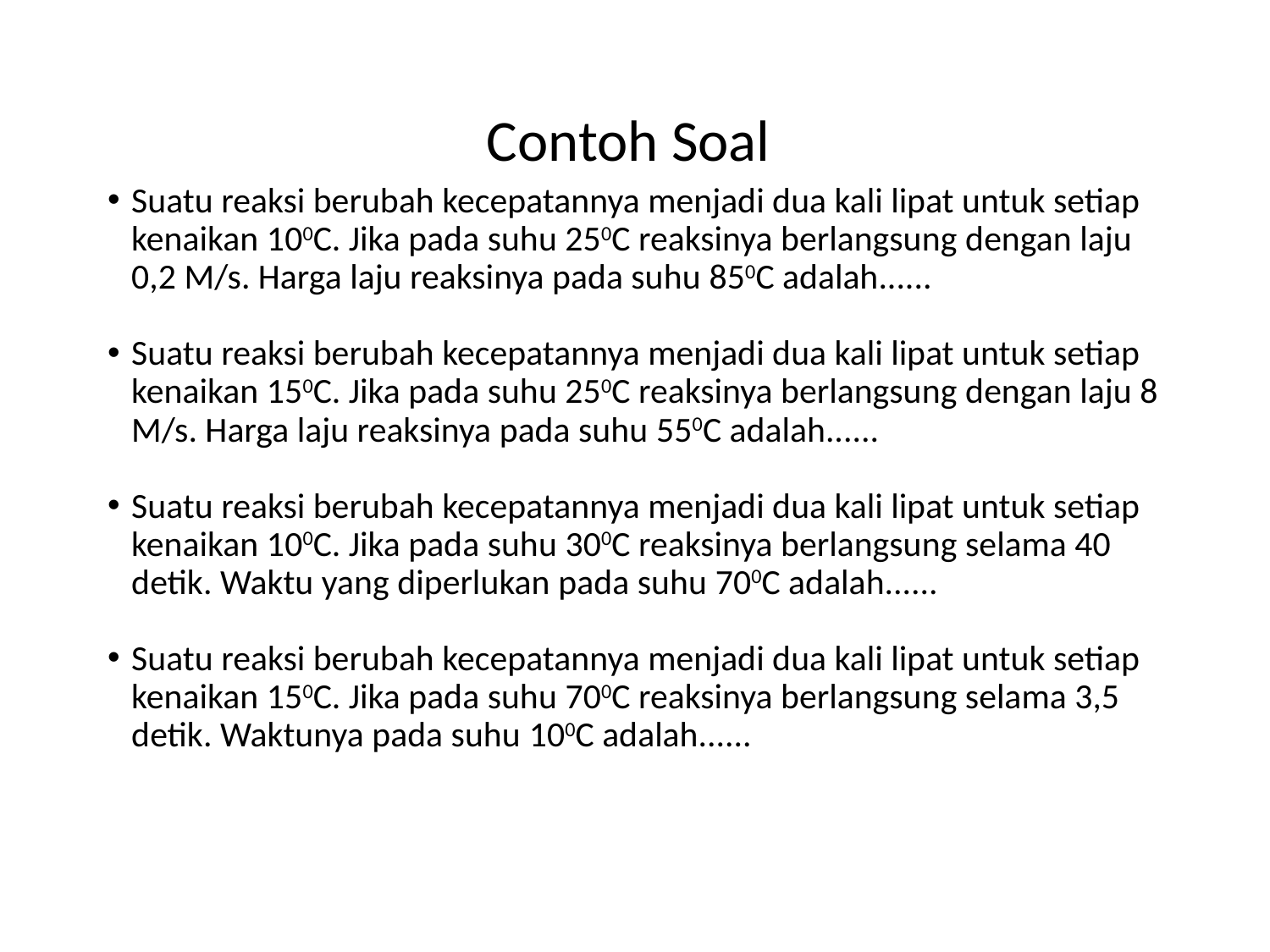

# Contoh Soal
Suatu reaksi berubah kecepatannya menjadi dua kali lipat untuk setiap kenaikan 100C. Jika pada suhu 250C reaksinya berlangsung dengan laju 0,2 M/s. Harga laju reaksinya pada suhu 850C adalah......

Suatu reaksi berubah kecepatannya menjadi dua kali lipat untuk setiap kenaikan 150C. Jika pada suhu 250C reaksinya berlangsung dengan laju 8 M/s. Harga laju reaksinya pada suhu 550C adalah......

Suatu reaksi berubah kecepatannya menjadi dua kali lipat untuk setiap kenaikan 100C. Jika pada suhu 300C reaksinya berlangsung selama 40 detik. Waktu yang diperlukan pada suhu 700C adalah......

Suatu reaksi berubah kecepatannya menjadi dua kali lipat untuk setiap kenaikan 150C. Jika pada suhu 700C reaksinya berlangsung selama 3,5 detik. Waktunya pada suhu 100C adalah......